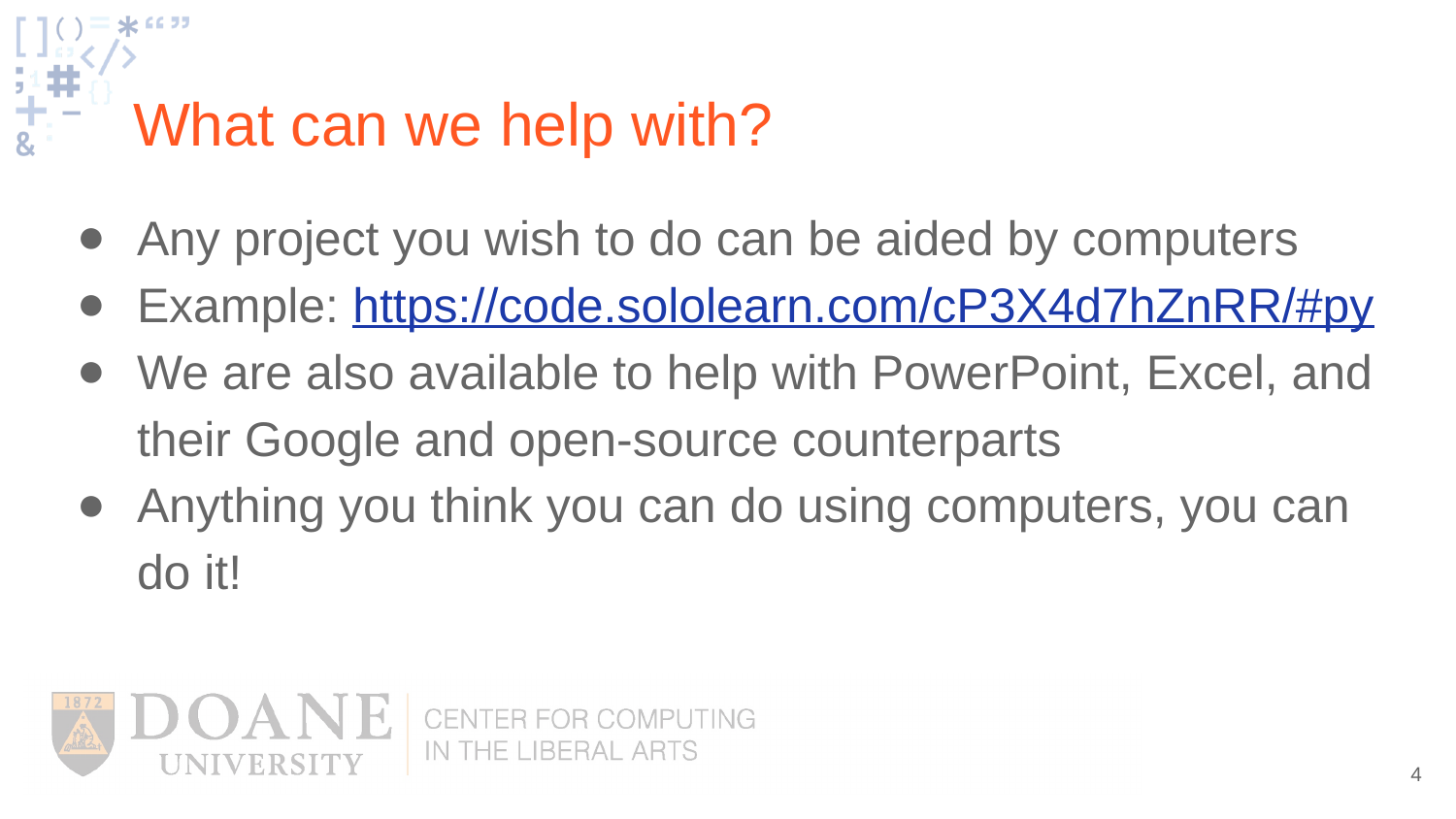

# What can we help with?
Any project you wish to do can be aided by computers
Example: https://code.sololearn.com/cP3X4d7hZnRR/#py
We are also available to help with PowerPoint, Excel, and their Google and open-source counterparts
Anything you think you can do using computers, you can do it!
4